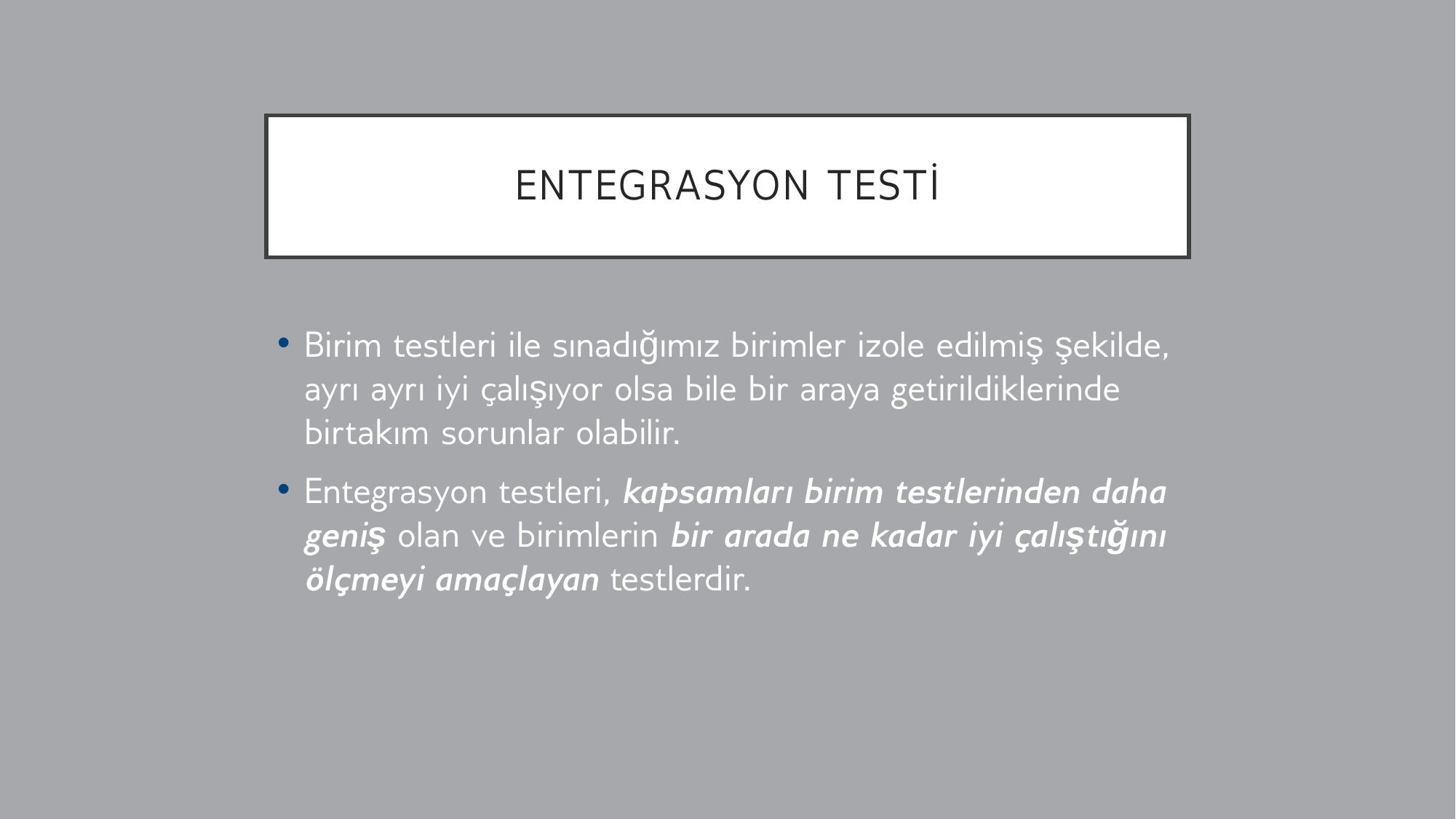

# ENTEGRASYON TESTİ
Birim testleri ile sınadığımız birimler izole edilmiş şekilde, ayrı ayrı iyi çalışıyor olsa bile bir araya getirildiklerinde birtakım sorunlar olabilir.
Entegrasyon testleri, kapsamları birim testlerinden daha geniş olan ve birimlerin bir arada ne kadar iyi çalıştığını ölçmeyi amaçlayan testlerdir.